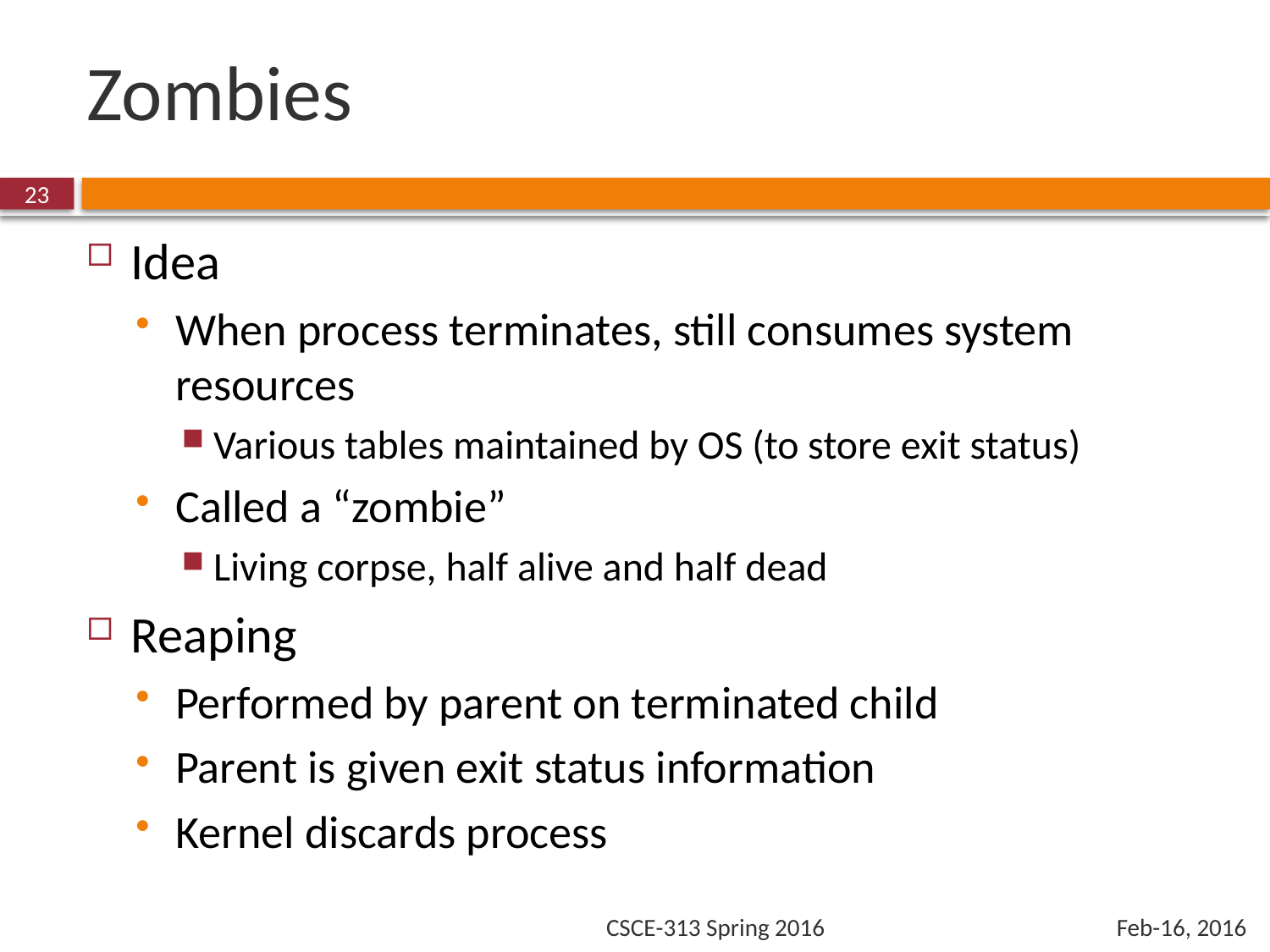

# Zombies
23
Idea
When process terminates, still consumes system resources
Various tables maintained by OS (to store exit status)
Called a “zombie”
Living corpse, half alive and half dead
Reaping
Performed by parent on terminated child
Parent is given exit status information
Kernel discards process
CSCE-313 Spring 2016
Feb-16, 2016